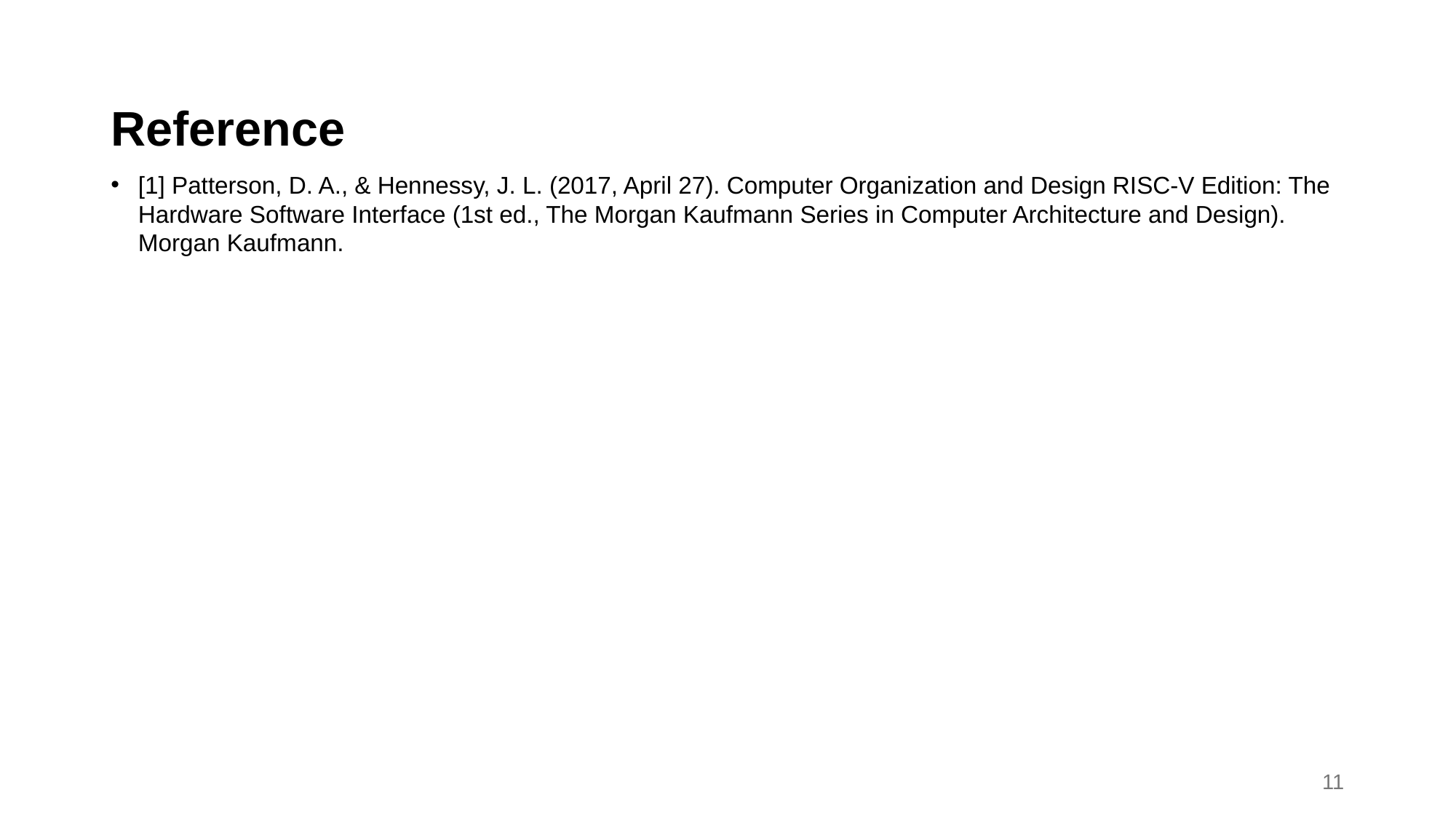

Reference
[1] Patterson, D. A., & Hennessy, J. L. (2017, April 27). Computer Organization and Design RISC-V Edition: The Hardware Software Interface (1st ed., The Morgan Kaufmann Series in Computer Architecture and Design). Morgan Kaufmann.
11